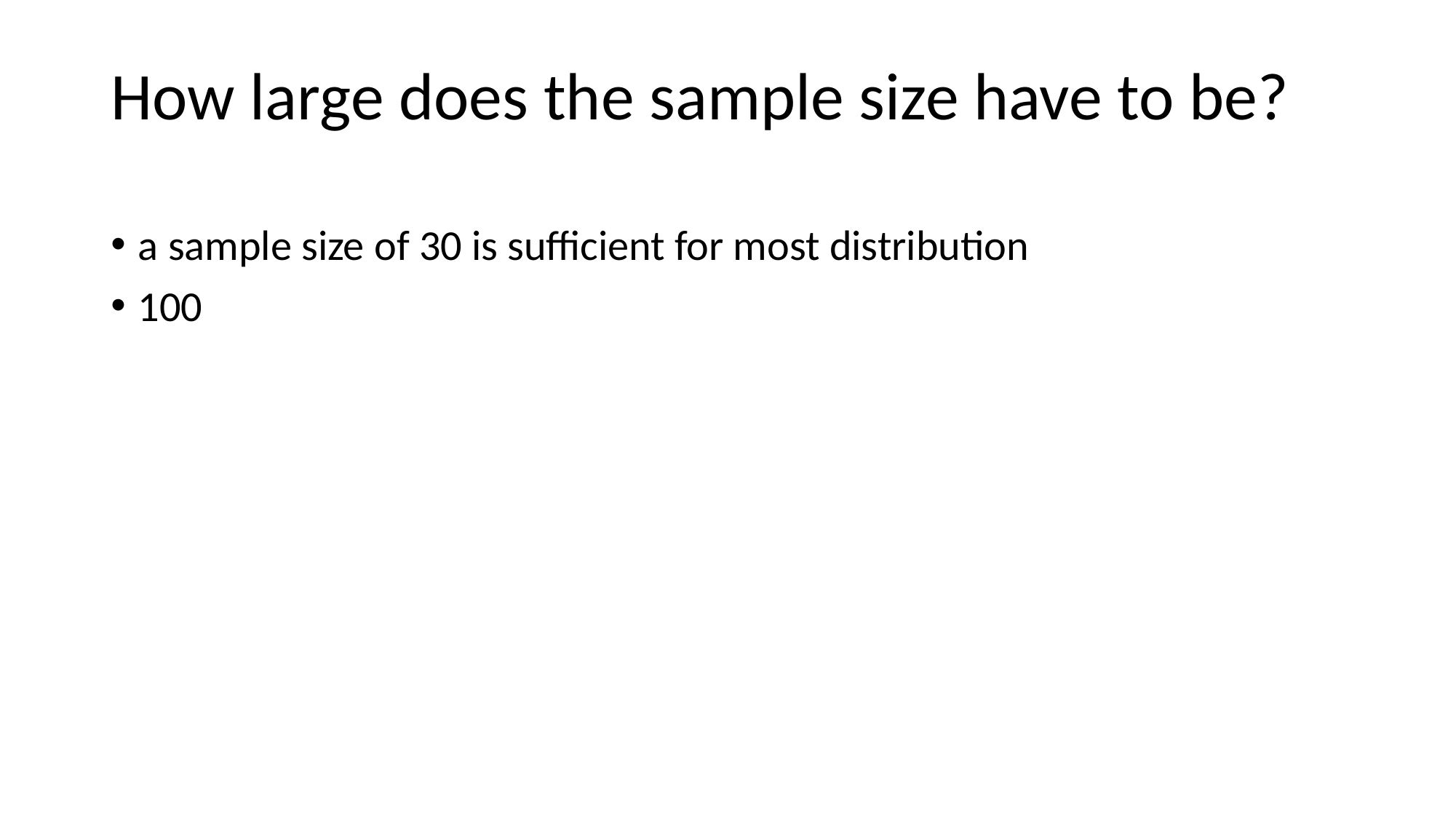

# How large does the sample size have to be?
a sample size of 30 is sufficient for most distribution
100